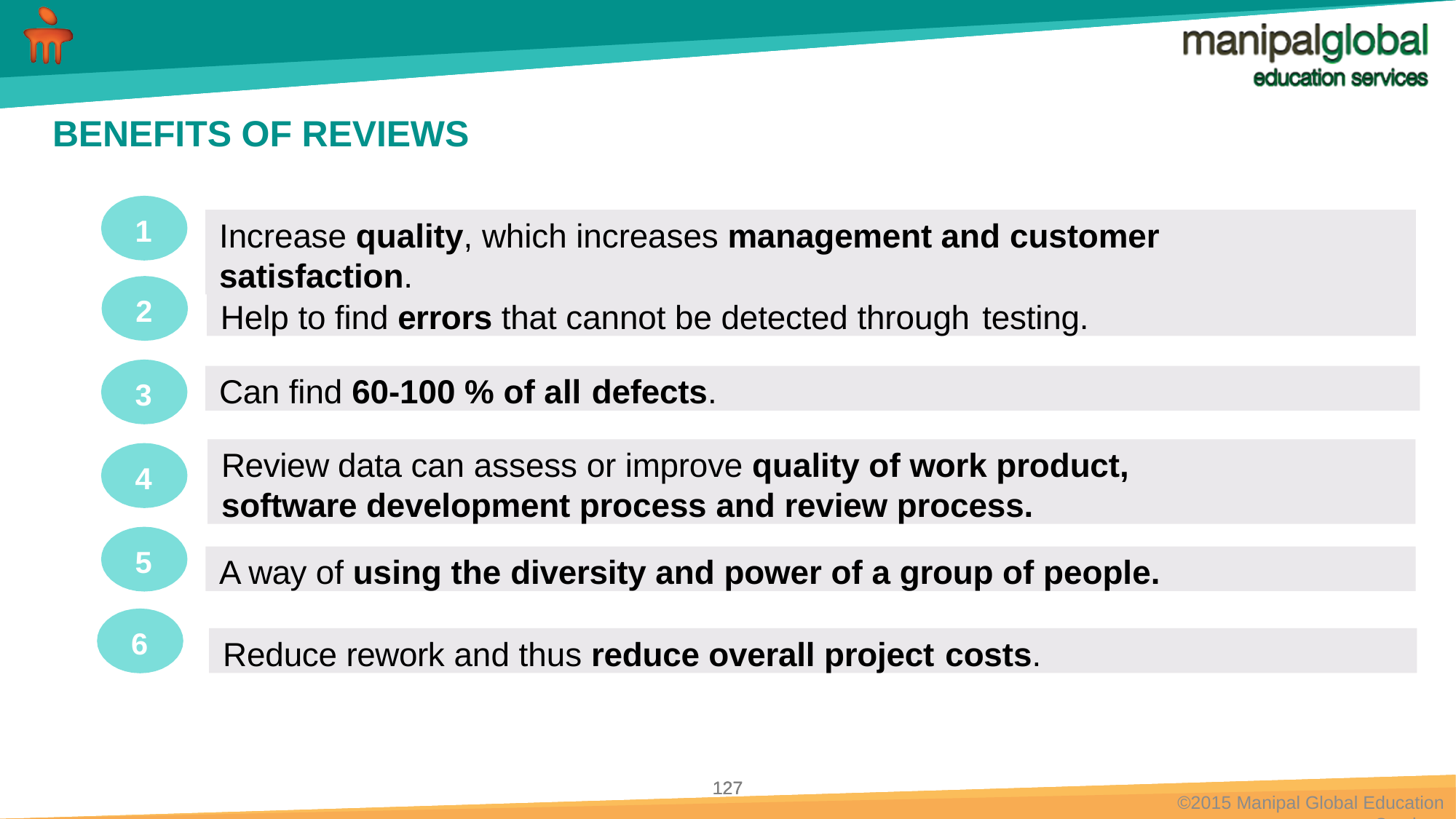

# BENEFITS OF REVIEWS

Increase quality, which increases management and customer satisfaction.
1

Help to find errors that cannot be detected through testing.
2

Can find 60-100 % of all defects.
3
B
A
Review data can assess or improve quality of work product, software development process and review process.

4

5
A way of using the diversity and power of a group of people.
C

6
Reduce rework and thus reduce overall project costs.